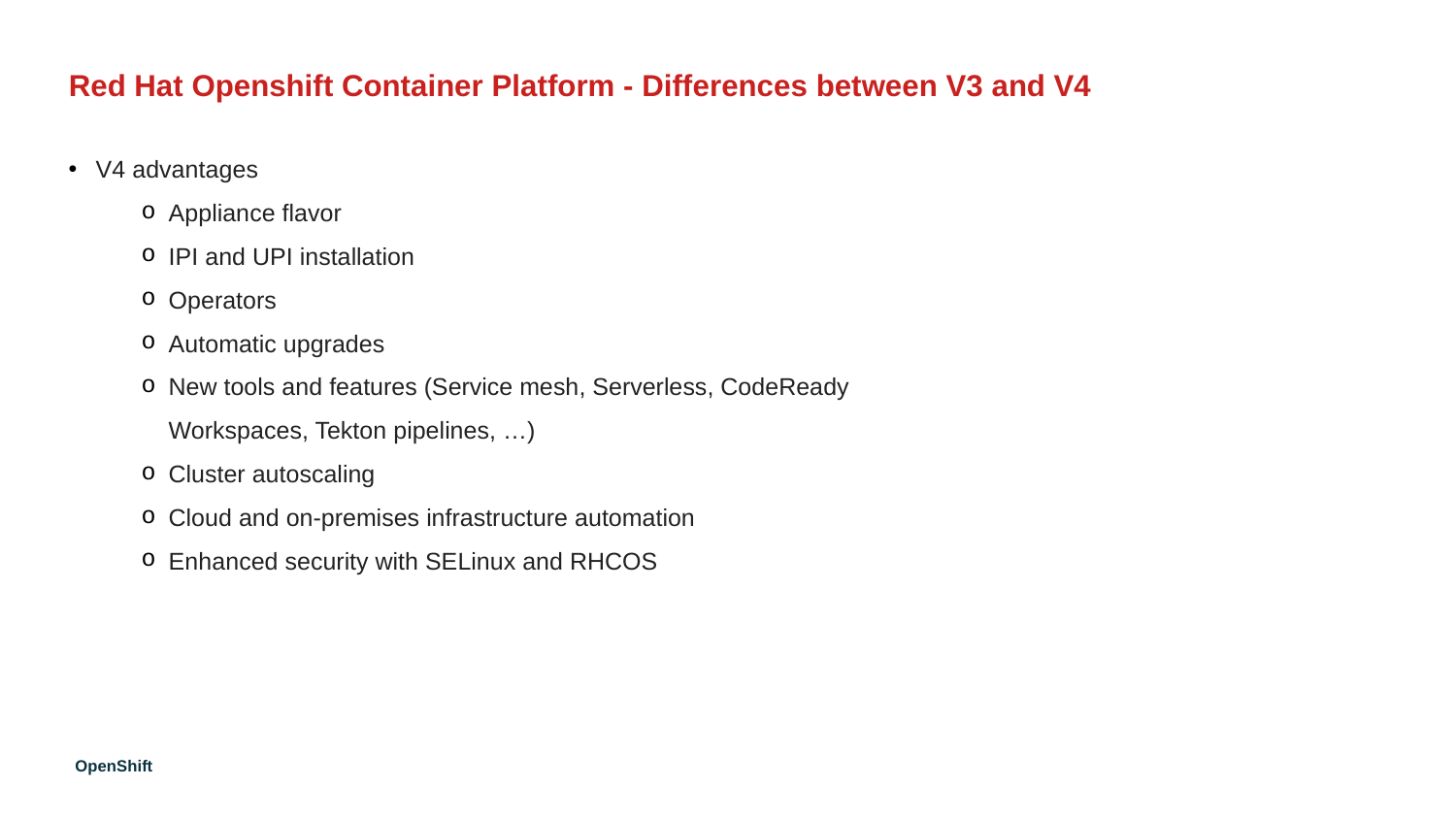

Red Hat Openshift Container Platform - Differences between V3 and V4

V4 advantages
Appliance flavor
IPI and UPI installation
Operators
Automatic upgrades
New tools and features (Service mesh, Serverless, CodeReady Workspaces, Tekton pipelines, …)
Cluster autoscaling
Cloud and on-premises infrastructure automation
Enhanced security with SELinux and RHCOS

OpenShift